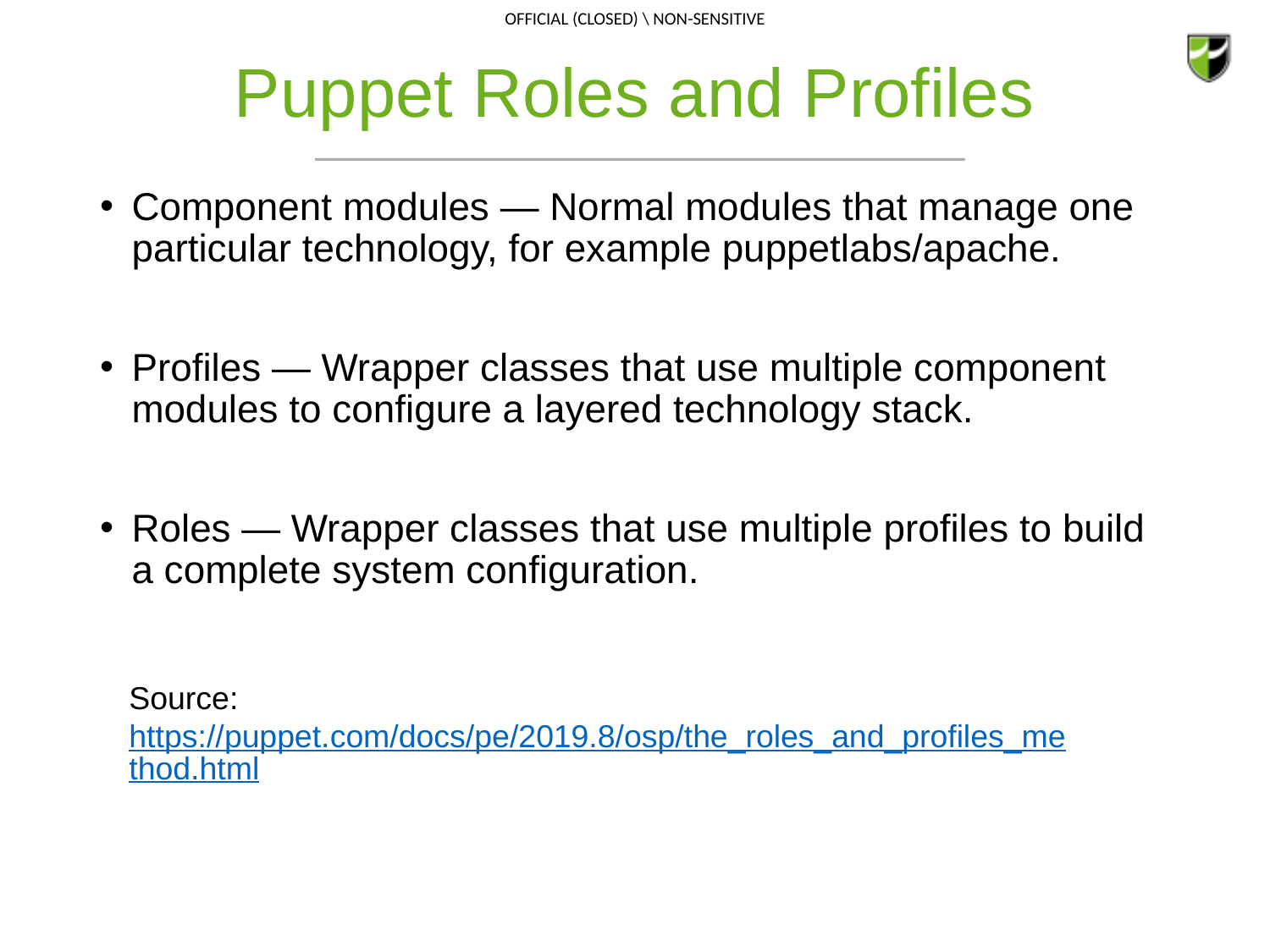

# Puppet Roles and Profiles
Component modules — Normal modules that manage one particular technology, for example puppetlabs/apache.

Profiles — Wrapper classes that use multiple component modules to configure a layered technology stack.

Roles — Wrapper classes that use multiple profiles to build a complete system configuration.
Source: https://puppet.com/docs/pe/2019.8/osp/the_roles_and_profiles_method.html